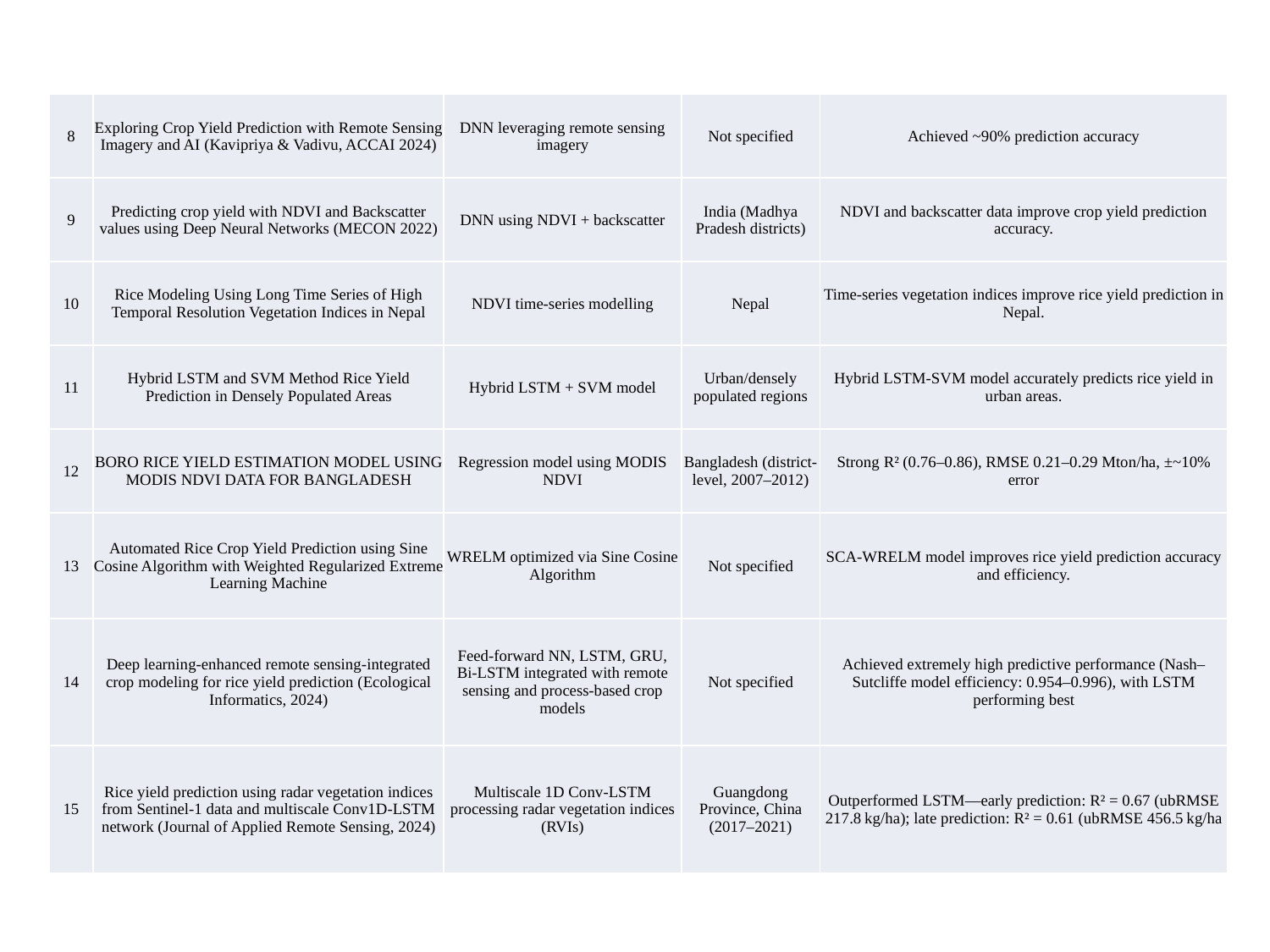

| 8 | Exploring Crop Yield Prediction with Remote Sensing Imagery and AI (Kavipriya & Vadivu, ACCAI 2024) | DNN leveraging remote sensing imagery | Not specified | Achieved ~90% prediction accuracy |
| --- | --- | --- | --- | --- |
| 9 | Predicting crop yield with NDVI and Backscatter values using Deep Neural Networks (MECON 2022) | DNN using NDVI + backscatter | India (Madhya Pradesh districts) | NDVI and backscatter data improve crop yield prediction accuracy. |
| 10 | Rice Modeling Using Long Time Series of High Temporal Resolution Vegetation Indices in Nepal | NDVI time-series modelling | Nepal | Time-series vegetation indices improve rice yield prediction in Nepal. |
| 11 | Hybrid LSTM and SVM Method Rice Yield Prediction in Densely Populated Areas | Hybrid LSTM + SVM model | Urban/densely populated regions | Hybrid LSTM-SVM model accurately predicts rice yield in urban areas. |
| 12 | BORO RICE YIELD ESTIMATION MODEL USING MODIS NDVI DATA FOR BANGLADESH | Regression model using MODIS NDVI | Bangladesh (district-level, 2007–2012) | Strong R² (0.76–0.86), RMSE 0.21–0.29 Mton/ha, ±~10% error |
| 13 | Automated Rice Crop Yield Prediction using Sine Cosine Algorithm with Weighted Regularized Extreme Learning Machine | WRELM optimized via Sine Cosine Algorithm | Not specified | SCA-WRELM model improves rice yield prediction accuracy and efficiency. |
| 14 | Deep learning‑enhanced remote sensing‑integrated crop modeling for rice yield prediction (Ecological Informatics, 2024) | Feed‑forward NN, LSTM, GRU, Bi‑LSTM integrated with remote sensing and process-based crop models | Not specified | Achieved extremely high predictive performance (Nash–Sutcliffe model efficiency: 0.954–0.996), with LSTM performing best |
| 15 | Rice yield prediction using radar vegetation indices from Sentinel‑1 data and multiscale Conv1D‑LSTM network (Journal of Applied Remote Sensing, 2024) | Multiscale 1D Conv‑LSTM processing radar vegetation indices (RVIs) | Guangdong Province, China (2017–2021) | Outperformed LSTM—early prediction: R² = 0.67 (ubRMSE 217.8 kg/ha); late prediction: R² = 0.61 (ubRMSE 456.5 kg/ha |